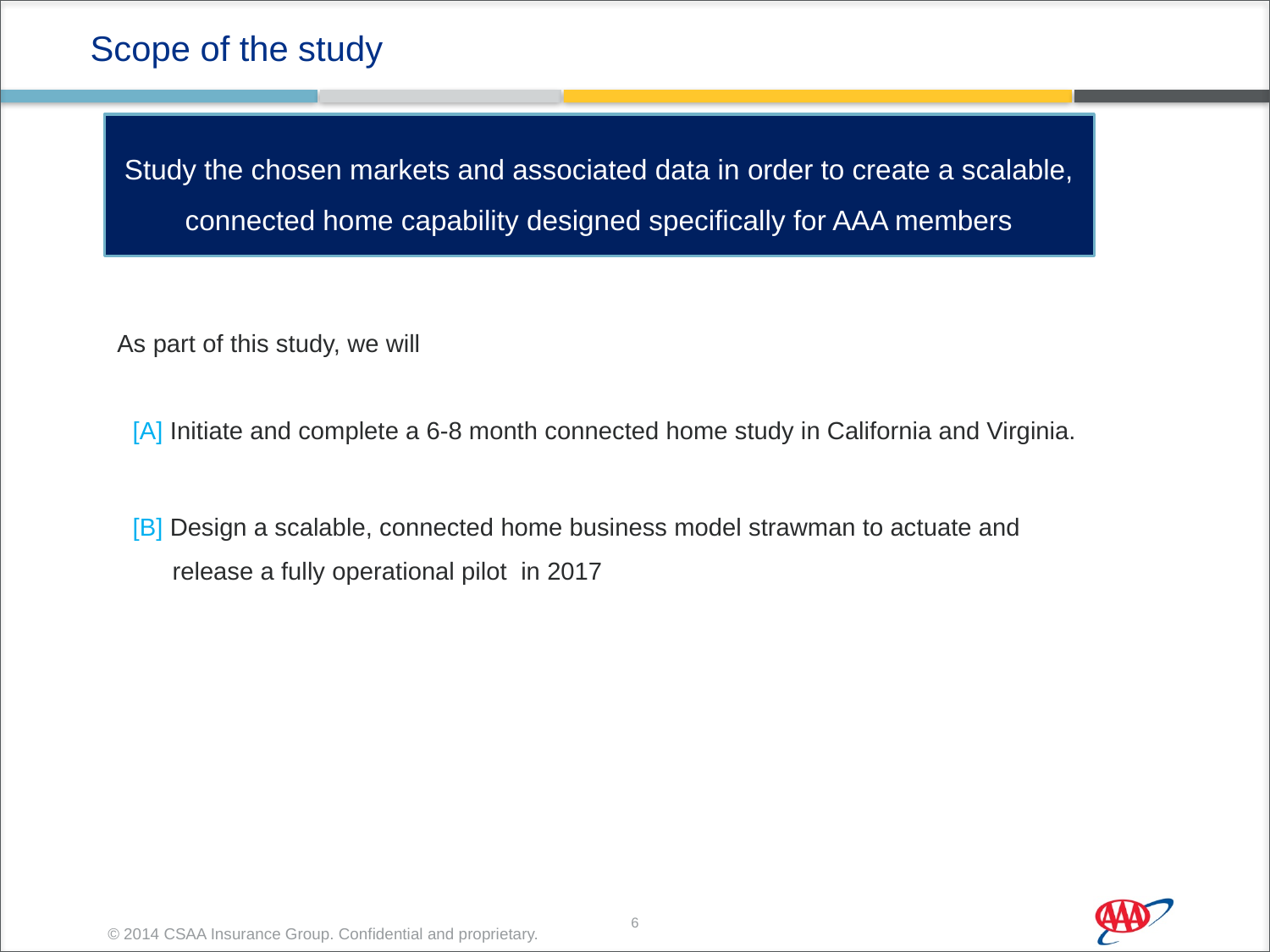

Scope of the study
# Study the chosen markets and associated data in order to create a scalable, connected home capability designed specifically for AAA members
As part of this study, we will
[A] Initiate and complete a 6-8 month connected home study in California and Virginia.

[B] Design a scalable, connected home business model strawman to actuate and release a fully operational pilot  in 2017